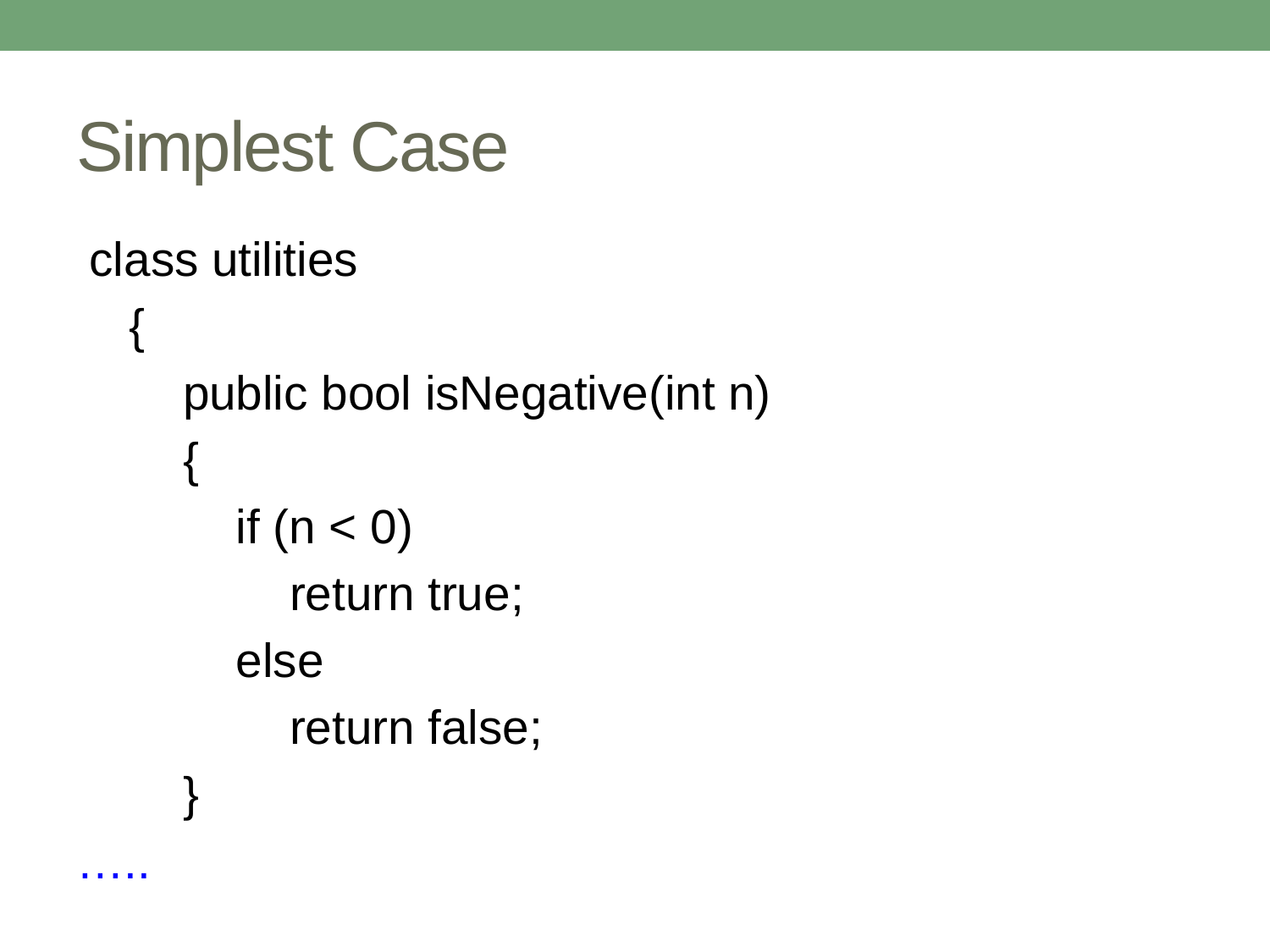

# Simplest Case
 class utilities
    {
        public bool isNegative(int n)
        {
            if (n < 0)
                return true;
            else
                return false;
        }
…..